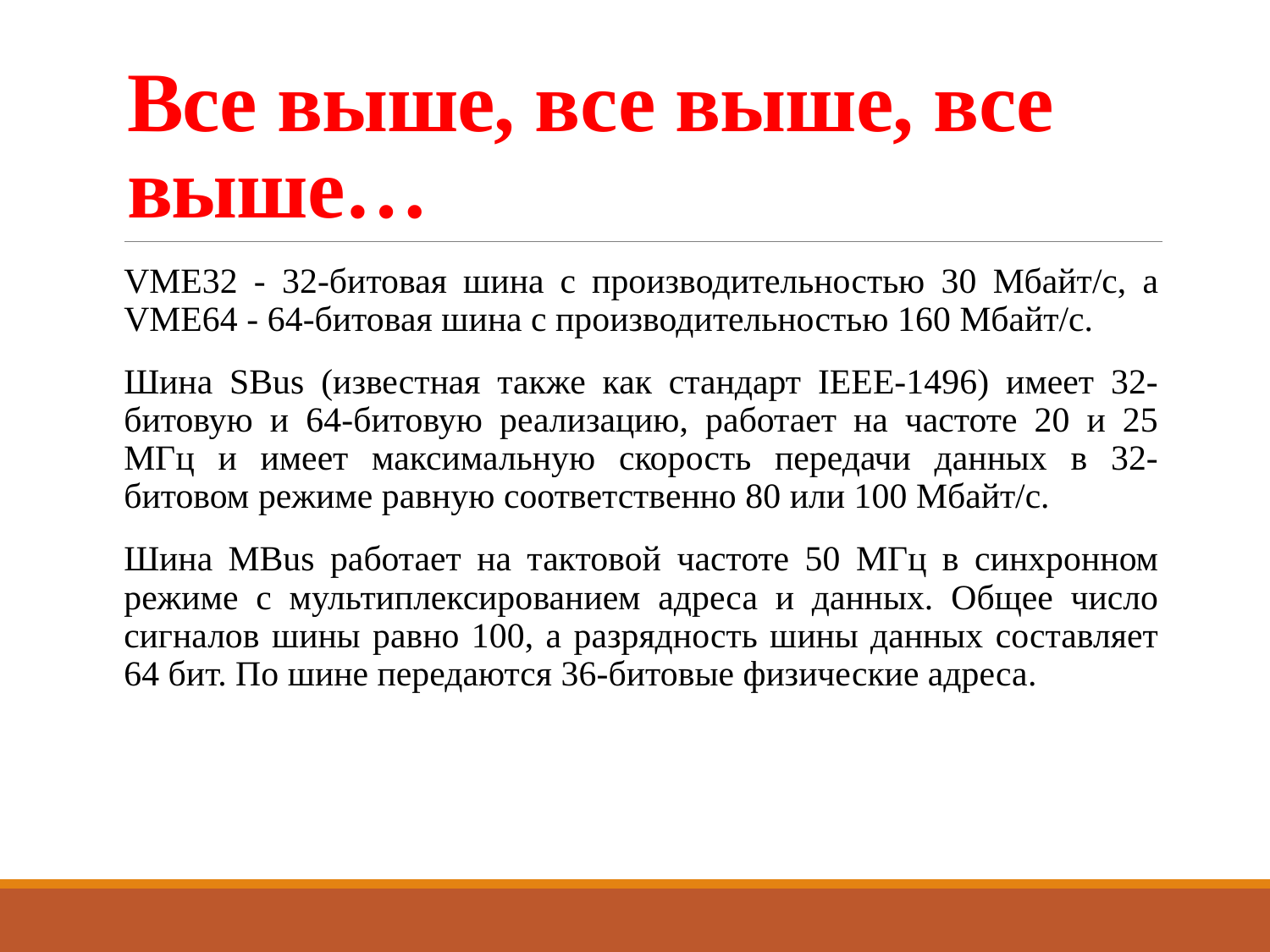

# Все выше, все выше, все выше…
VME32 - 32-битовая шина с производительностью 30 Мбайт/с, а VME64 - 64-битовая шина с производительностью 160 Мбайт/с.
Шина SBus (известная также как стандарт IEEE-1496) имеет 32-битовую и 64-битовую реализацию, работает на частоте 20 и 25 МГц и имеет максимальную скорость передачи данных в 32-битовом режиме равную соответственно 80 или 100 Мбайт/с.
Шина MBus работает на тактовой частоте 50 МГц в синхронном режиме с мультиплексированием адреса и данных. Общее число сигналов шины равно 100, а разрядность шины данных составляет 64 бит. По шине передаются 36-битовые физические адреса.